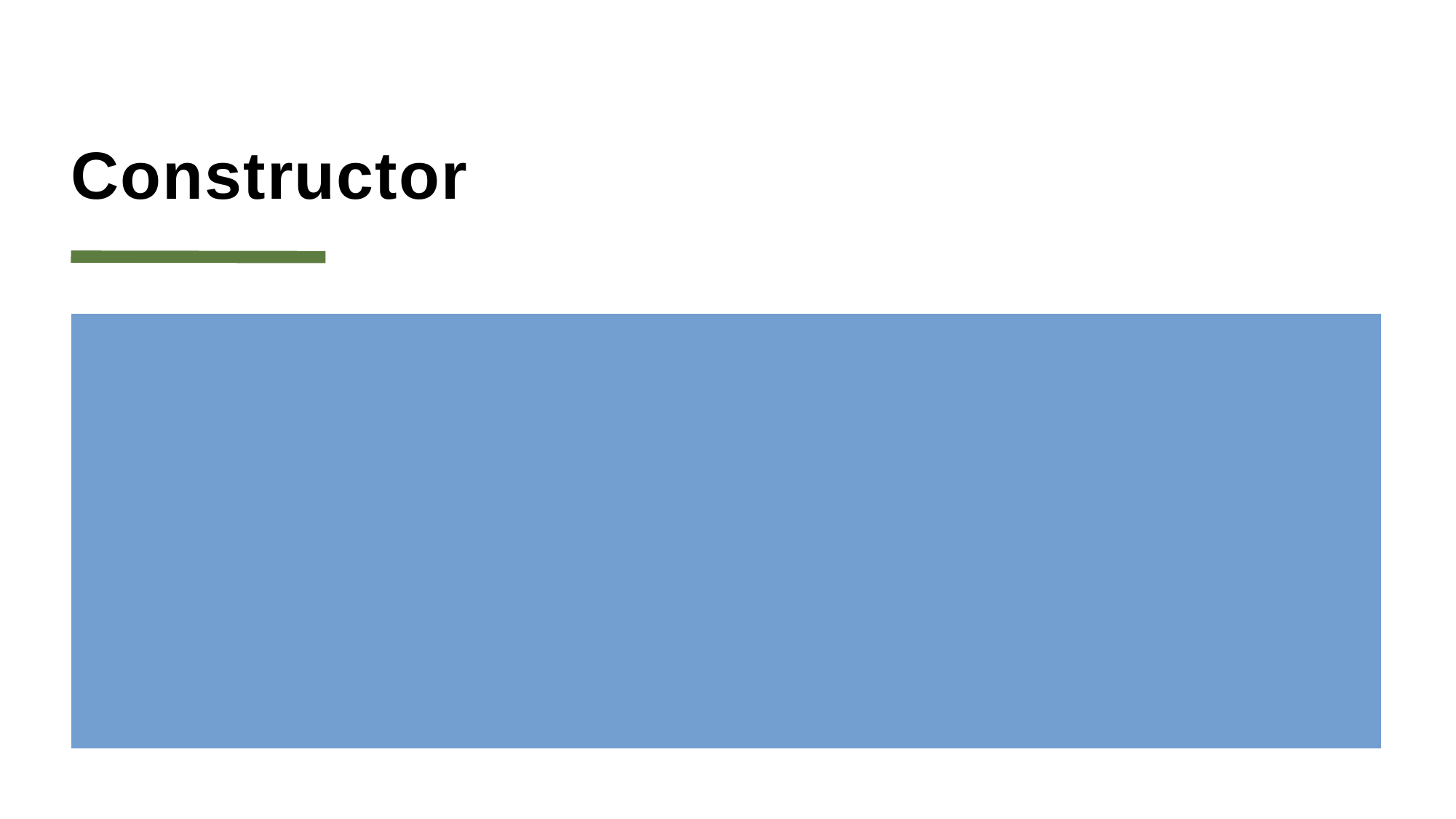

# Constructor
Syntax, function name in the class same as classname.
It is a function that gets implicitly called when object gets created
Can be overloaded. Which gets called depends on what we pass as input arguments during object creation
Person X is creating the class, Person Y is using the class , by constructor Person X can enforce how to create oject on person Y
look at a12constructoranddestructor.cpp